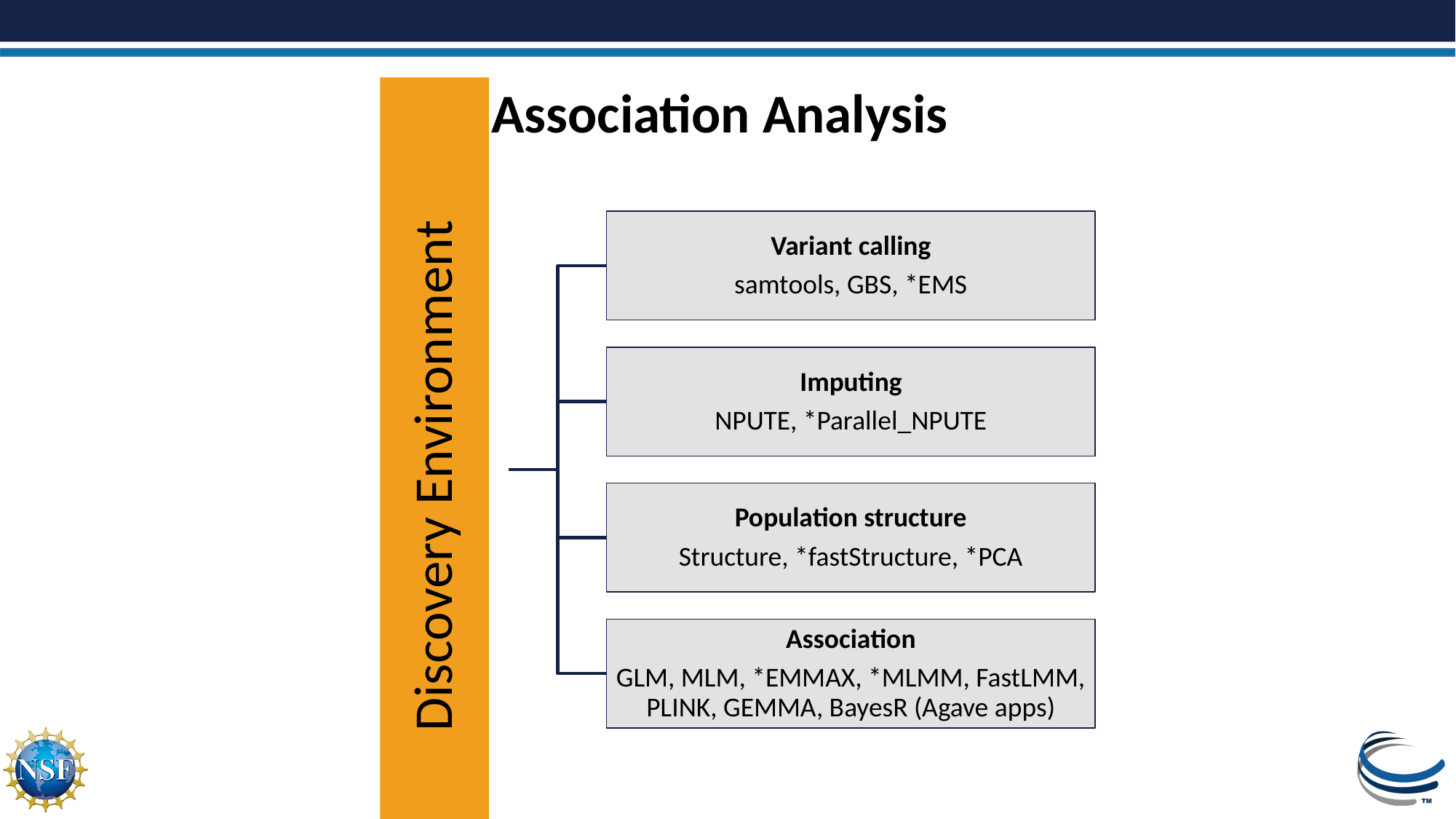

Association Analysis

Variant calling
samtools, GBS, *EMS

Imputing
NPUTE, *Parallel_NPUTE

Discovery Environment

Population structure
Structure, *fastStructure, *PCA

Association
GLM, MLM, *EMMAX, *MLMM, FastLMM, PLINK, GEMMA, BayesR (Agave apps)